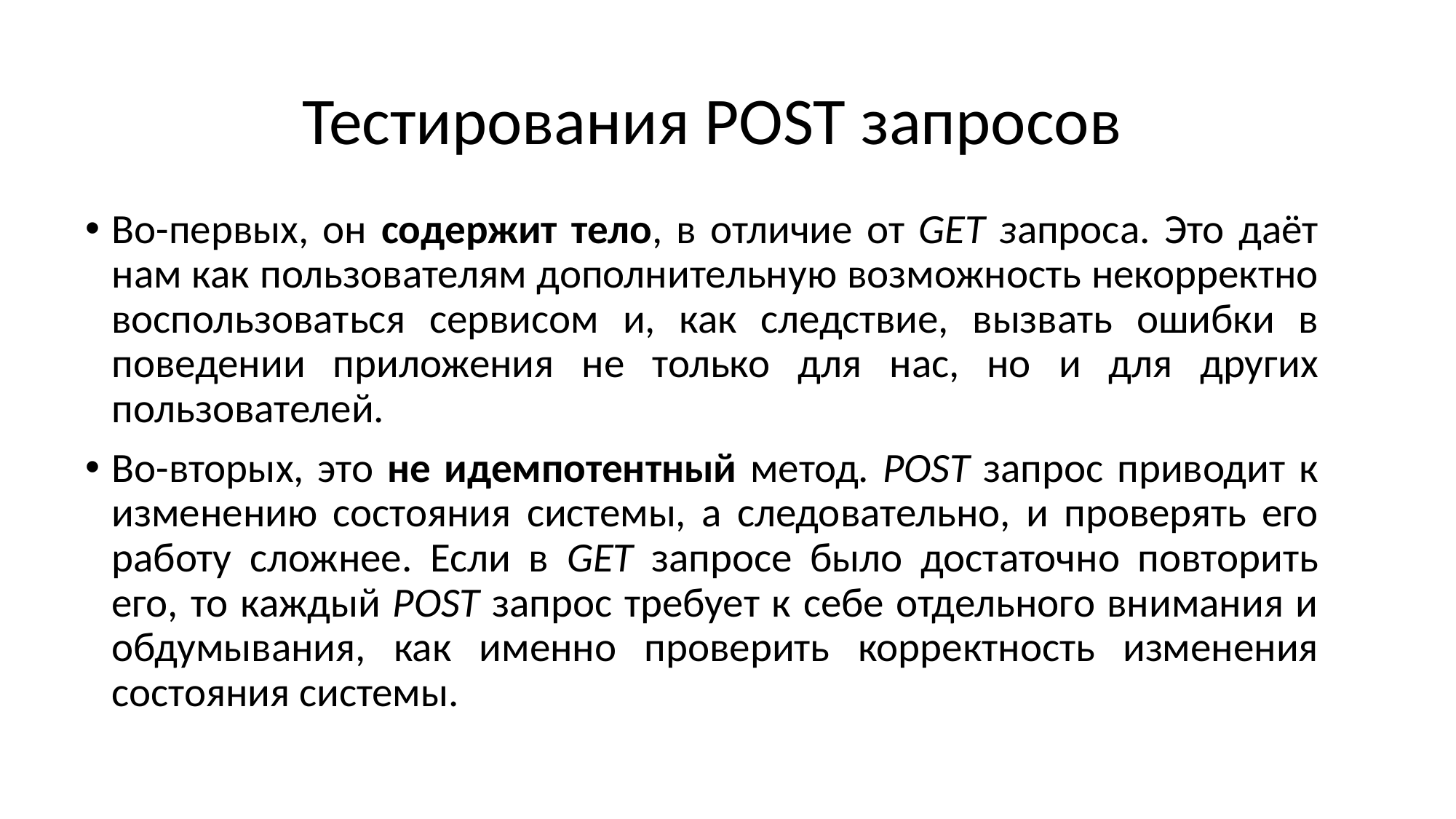

# Тестирования POST запросов
Во-первых, он содержит тело, в отличие от GET запроса. Это даёт нам как пользователям дополнительную возможность некорректно воспользоваться сервисом и, как следствие, вызвать ошибки в поведении приложения не только для нас, но и для других пользователей.
Во-вторых, это не идемпотентный метод. POST запрос приводит к изменению состояния системы, а следовательно, и проверять его работу сложнее. Если в GET запросе было достаточно повторить его, то каждый POST запрос требует к себе отдельного внимания и обдумывания, как именно проверить корректность изменения состояния системы.